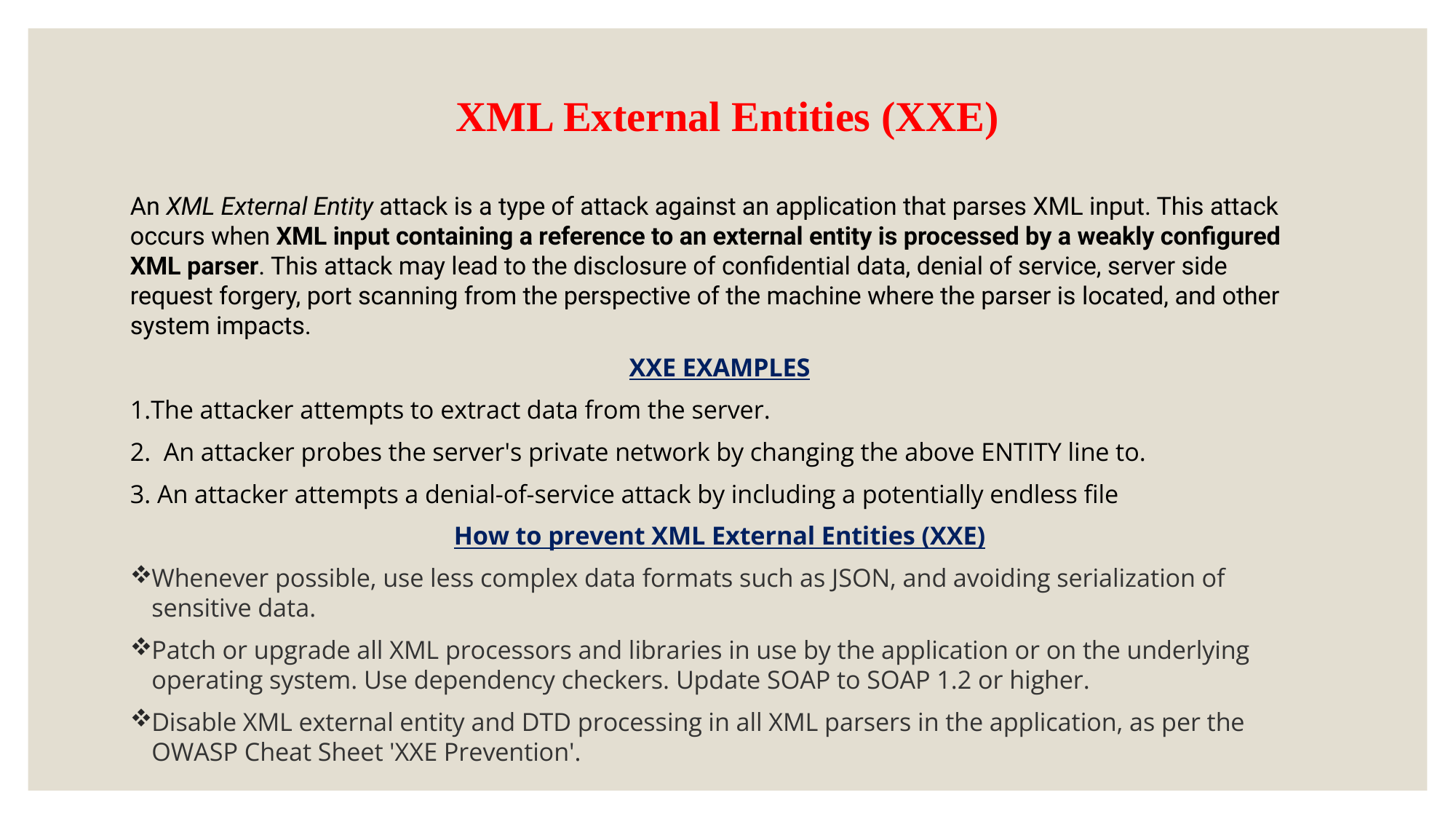

# XML External Entities (XXE)
An XML External Entity attack is a type of attack against an application that parses XML input. This attack occurs when XML input containing a reference to an external entity is processed by a weakly configured XML parser. This attack may lead to the disclosure of confidential data, denial of service, server side request forgery, port scanning from the perspective of the machine where the parser is located, and other system impacts.
XXE EXAMPLES
1.The attacker attempts to extract data from the server.
2.  An attacker probes the server's private network by changing the above ENTITY line to.
3. An attacker attempts a denial-of-service attack by including a potentially endless file
How to prevent XML External Entities (XXE)
Whenever possible, use less complex data formats such as JSON, and avoiding serialization of sensitive data.
Patch or upgrade all XML processors and libraries in use by the application or on the underlying operating system. Use dependency checkers. Update SOAP to SOAP 1.2 or higher.
Disable XML external entity and DTD processing in all XML parsers in the application, as per the OWASP Cheat Sheet 'XXE Prevention'.